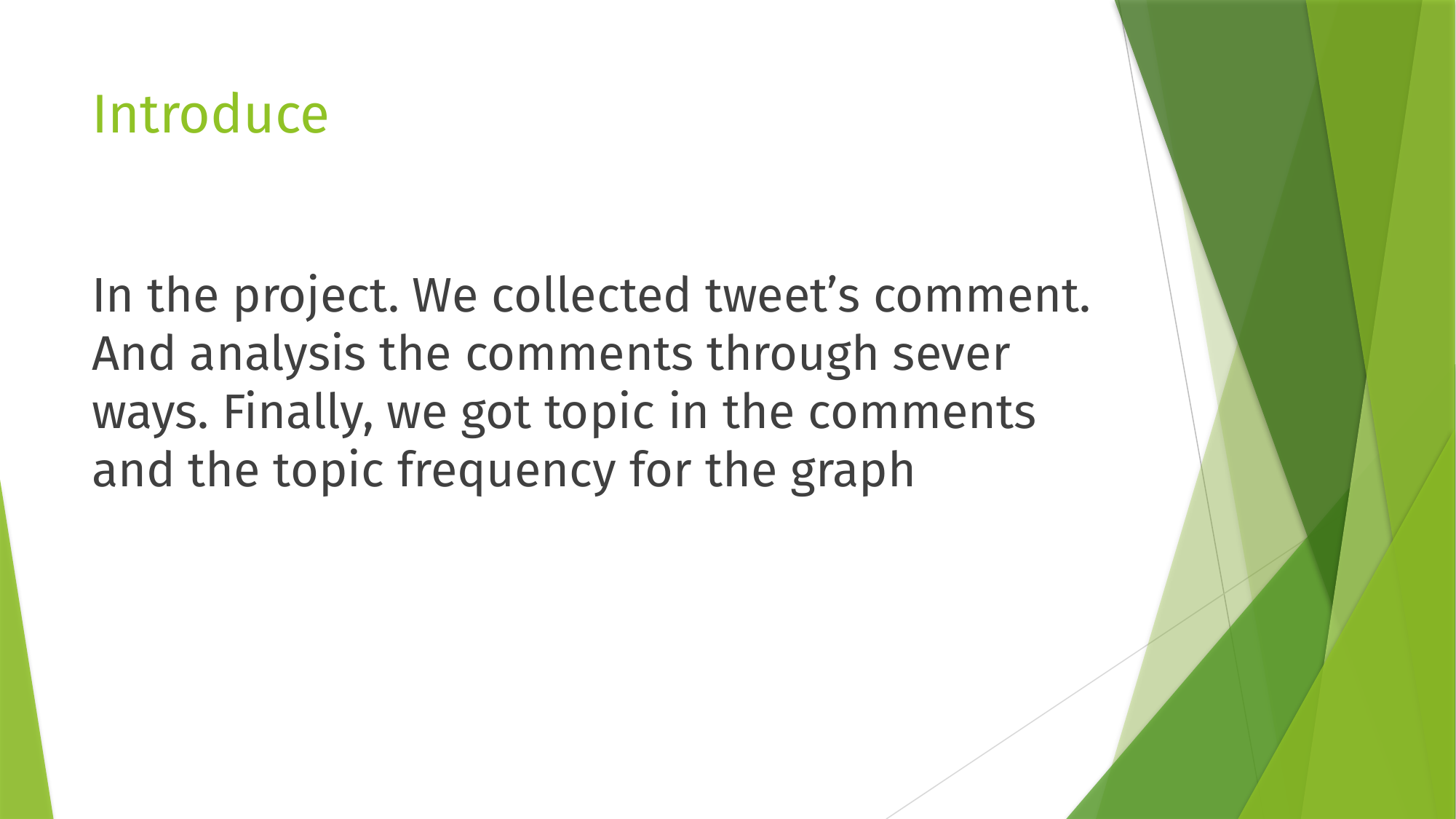

# Introduce
In the project. We collected tweet’s comment. And analysis the comments through sever ways. Finally, we got topic in the comments and the topic frequency for the graph